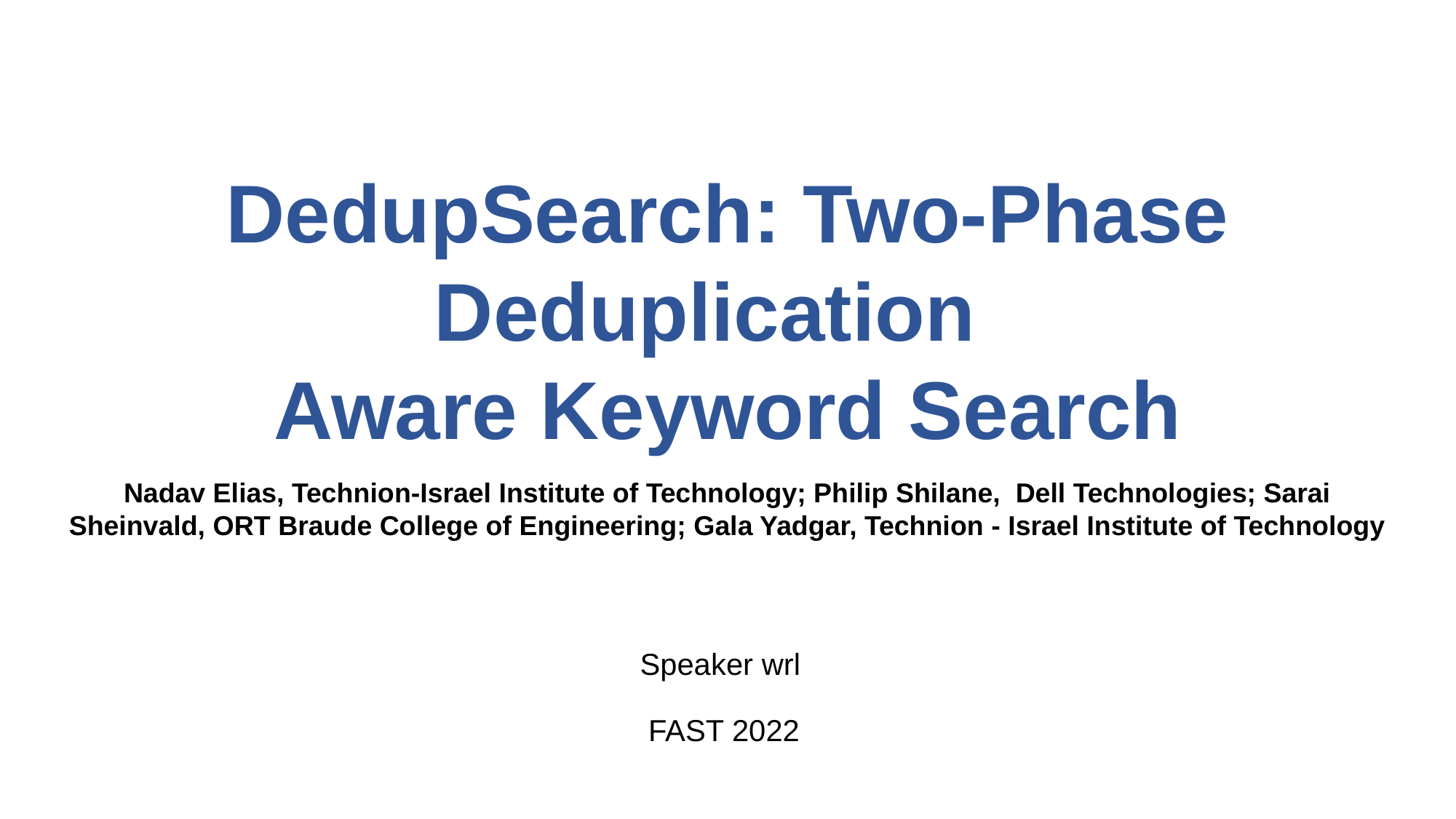

DedupSearch: Two-Phase Deduplication
Aware Keyword Search
Nadav Elias, Technion-Israel Institute of Technology; Philip Shilane,  Dell Technologies; Sarai Sheinvald, ORT Braude College of Engineering; Gala Yadgar, Technion - Israel Institute of Technology
Speaker wrl
FAST 2022